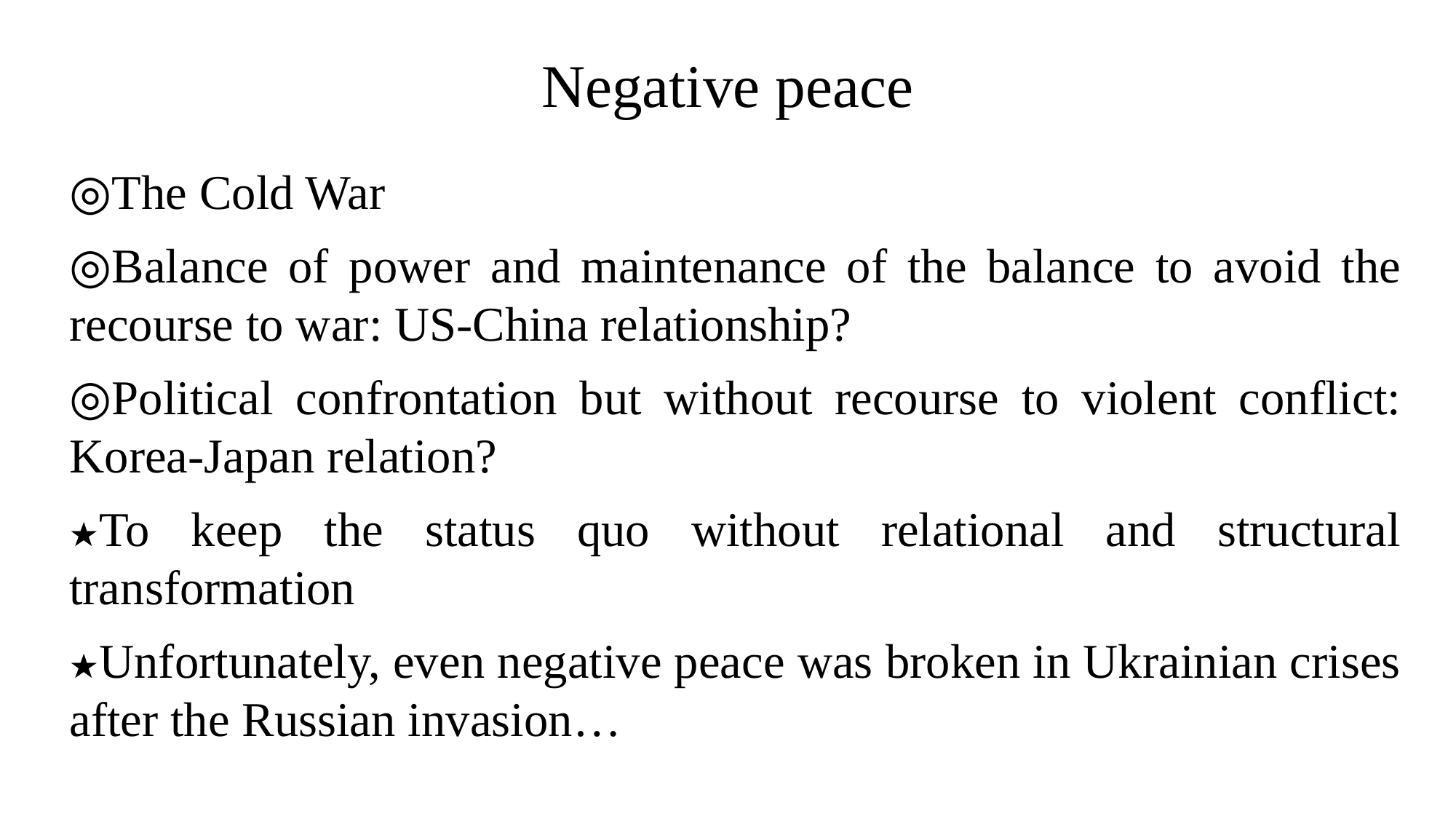

# Negative peace
◎The Cold War
◎Balance of power and maintenance of the balance to avoid the recourse to war: US-China relationship?
◎Political confrontation but without recourse to violent conflict: Korea-Japan relation?
★To keep the status quo without relational and structural transformation
★Unfortunately, even negative peace was broken in Ukrainian crises after the Russian invasion…